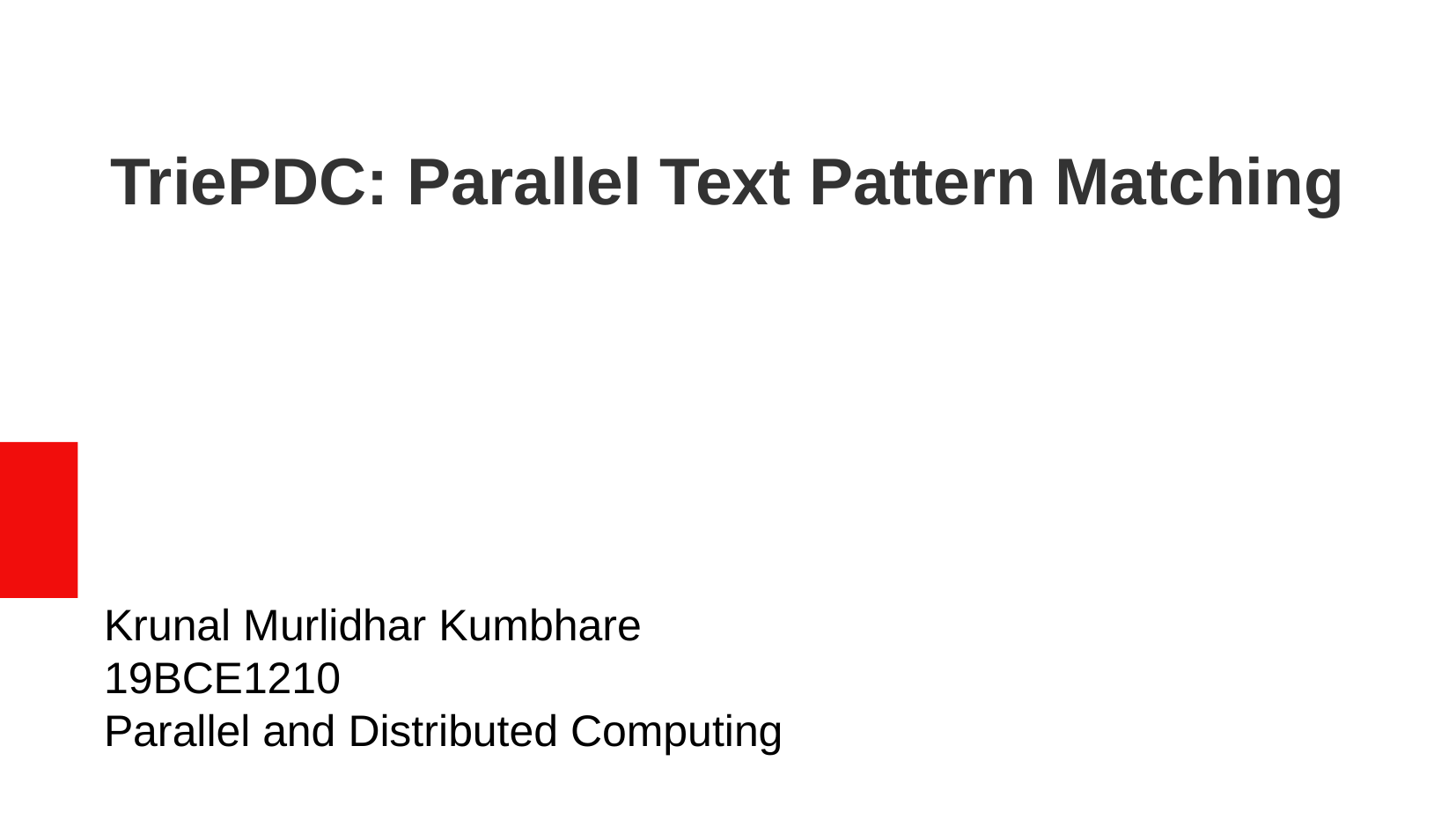

TriePDC: Parallel Text Pattern Matching
Krunal Murlidhar Kumbhare
19BCE1210
Parallel and Distributed Computing